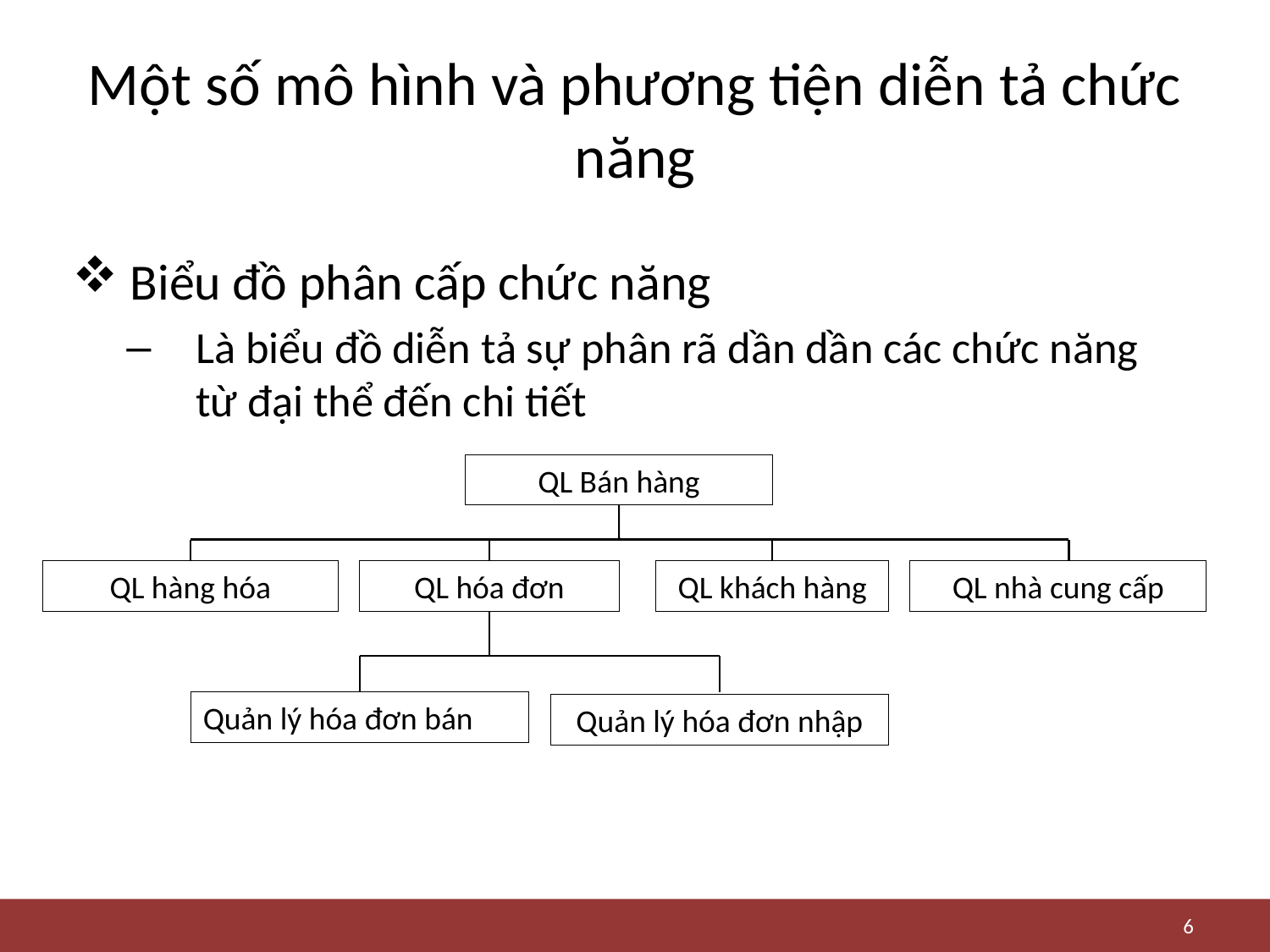

# Một số mô hình và phương tiện diễn tả chức năng
 Biểu đồ phân cấp chức năng
Là biểu đồ diễn tả sự phân rã dần dần các chức năng từ đại thể đến chi tiết
QL Bán hàng
QL hàng hóa
QL hóa đơn
QL khách hàng
QL nhà cung cấp
Quản lý hóa đơn bán
Quản lý hóa đơn nhập
6